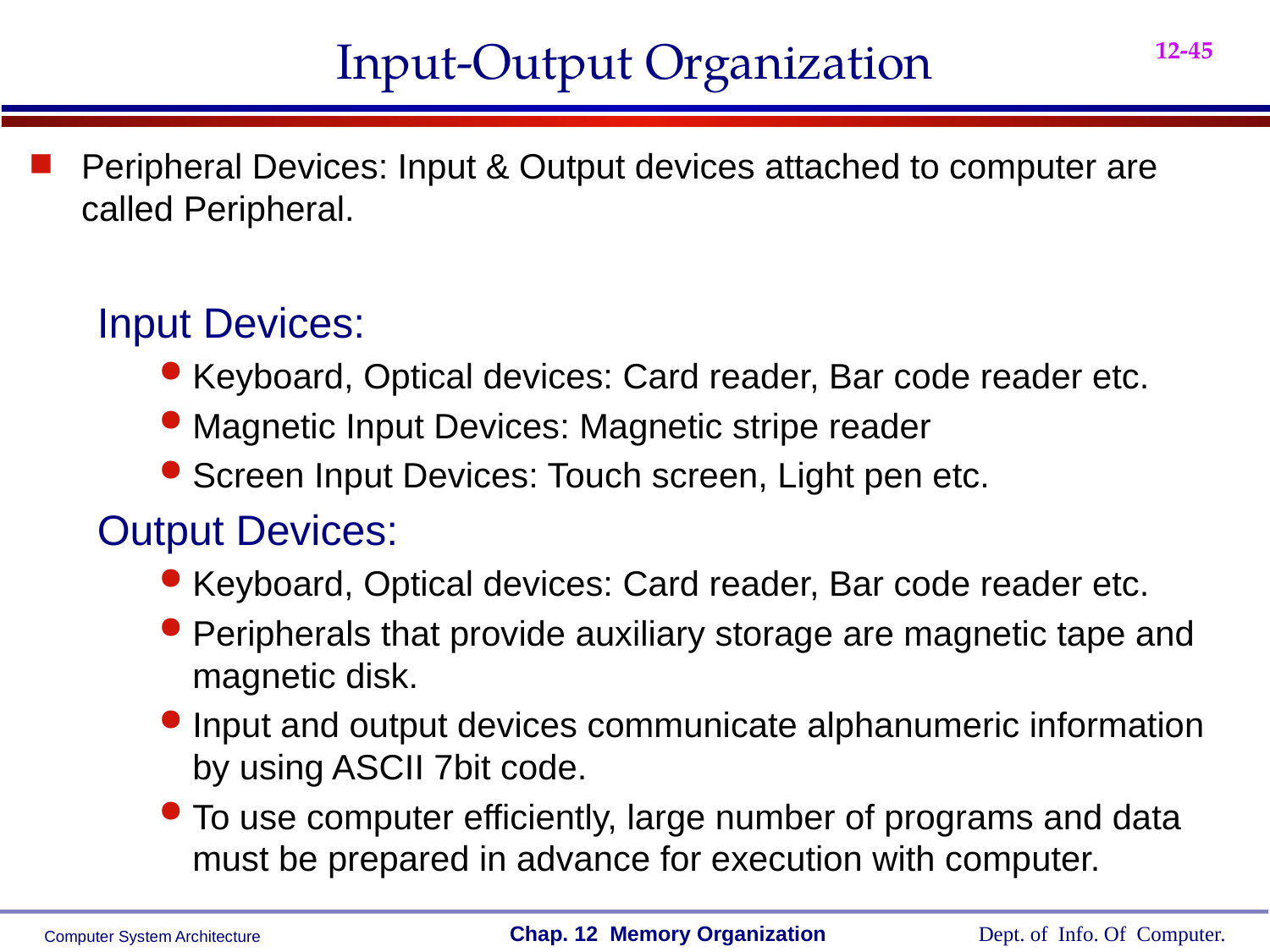

# Input-Output Organization
Peripheral Devices: Input & Output devices attached to computer are called Peripheral.

Input Devices:
Keyboard, Optical devices: Card reader, Bar code reader etc.
Magnetic Input Devices: Magnetic stripe reader
Screen Input Devices: Touch screen, Light pen etc.
Output Devices:
Keyboard, Optical devices: Card reader, Bar code reader etc.
Peripherals that provide auxiliary storage are magnetic tape and magnetic disk.
Input and output devices communicate alphanumeric information by using ASCII 7bit code.
To use computer efficiently, large number of programs and data must be prepared in advance for execution with computer.

Output Devices: CRT, Printer

.